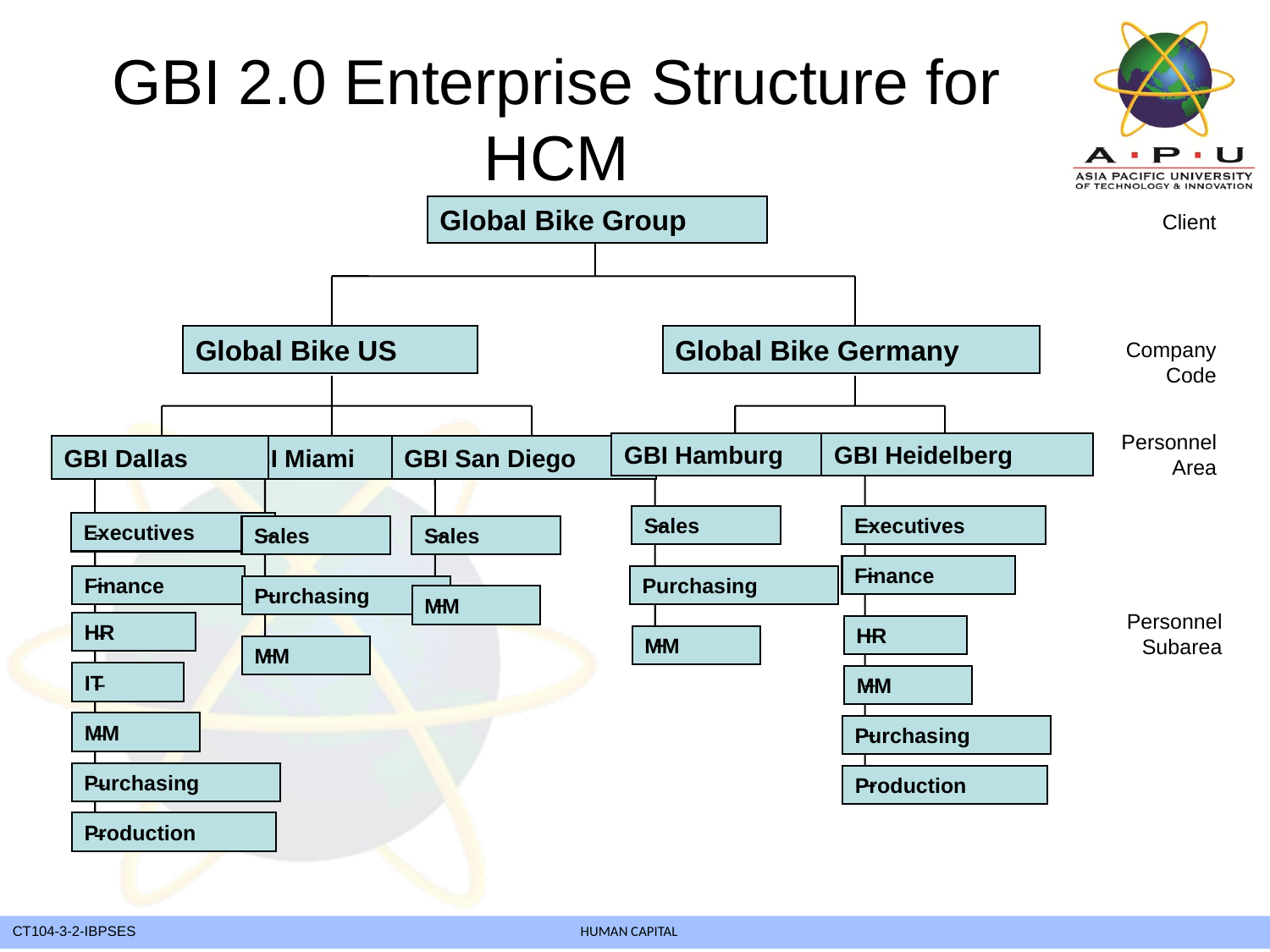

GBI 2.0 Enterprise Structure for HCM
Global Bike Group
Client

Global Bike US
Global Bike Germany
Company
Code

Personnel
Area
GBI Hamburg
GBI Heidelberg
GBI Dallas
GBI Miami
GBI San Diego

Sales
Executives
Executives
Sales
Sales

Finance
Purchasing
Finance
Purchasing

MM

Personnel
Subarea

HR
HR
MM

MM

IT
MM

MM
Purchasing

Purchasing
Production

Production